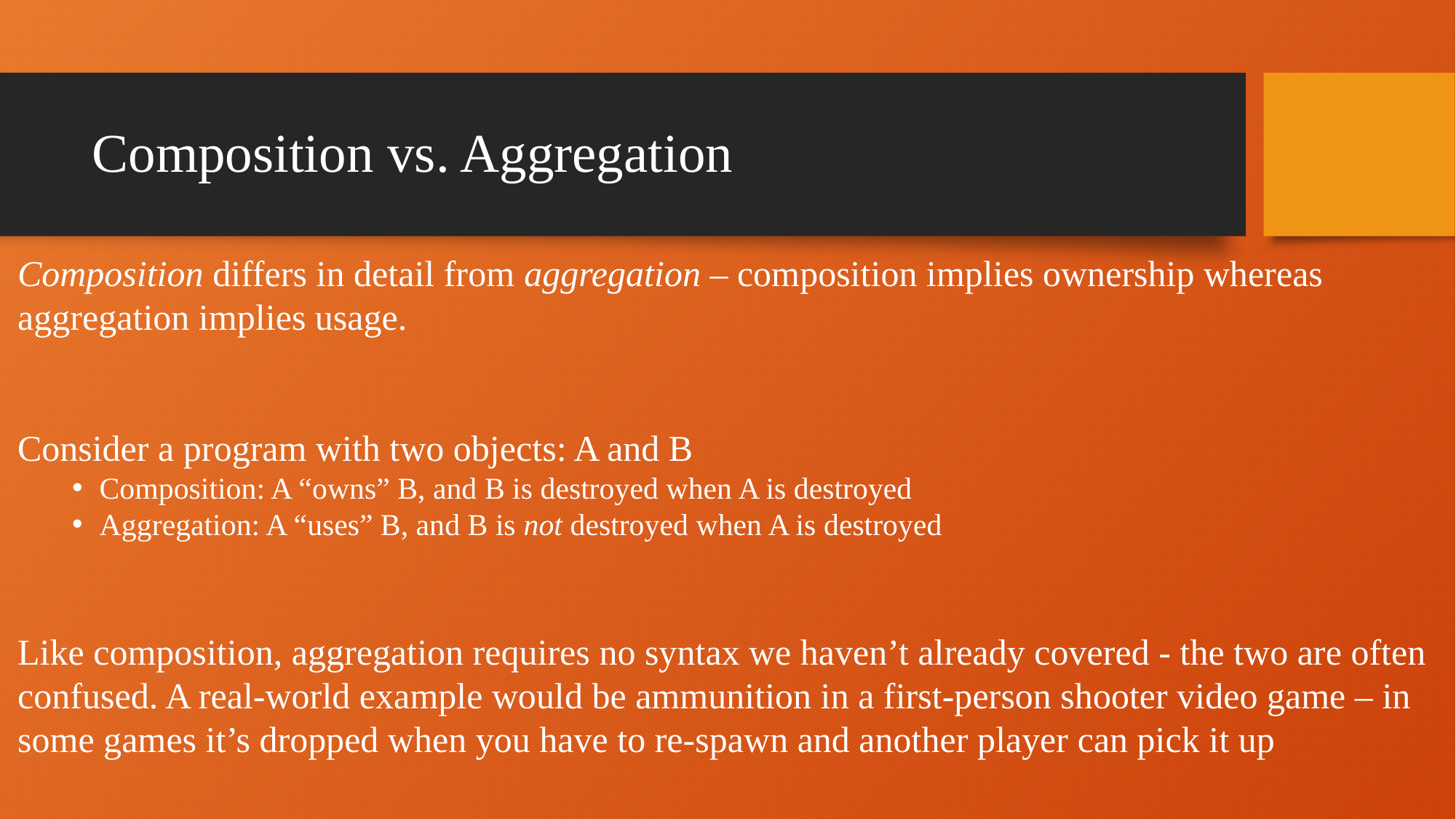

# Composition vs. Aggregation
Composition differs in detail from aggregation – composition implies ownership whereas aggregation implies usage.

Consider a program with two objects: A and B
Composition: A “owns” B, and B is destroyed when A is destroyed
Aggregation: A “uses” B, and B is not destroyed when A is destroyed

Like composition, aggregation requires no syntax we haven’t already covered - the two are often confused. A real-world example would be ammunition in a first-person shooter video game – in some games it’s dropped when you have to re-spawn and another player can pick it up